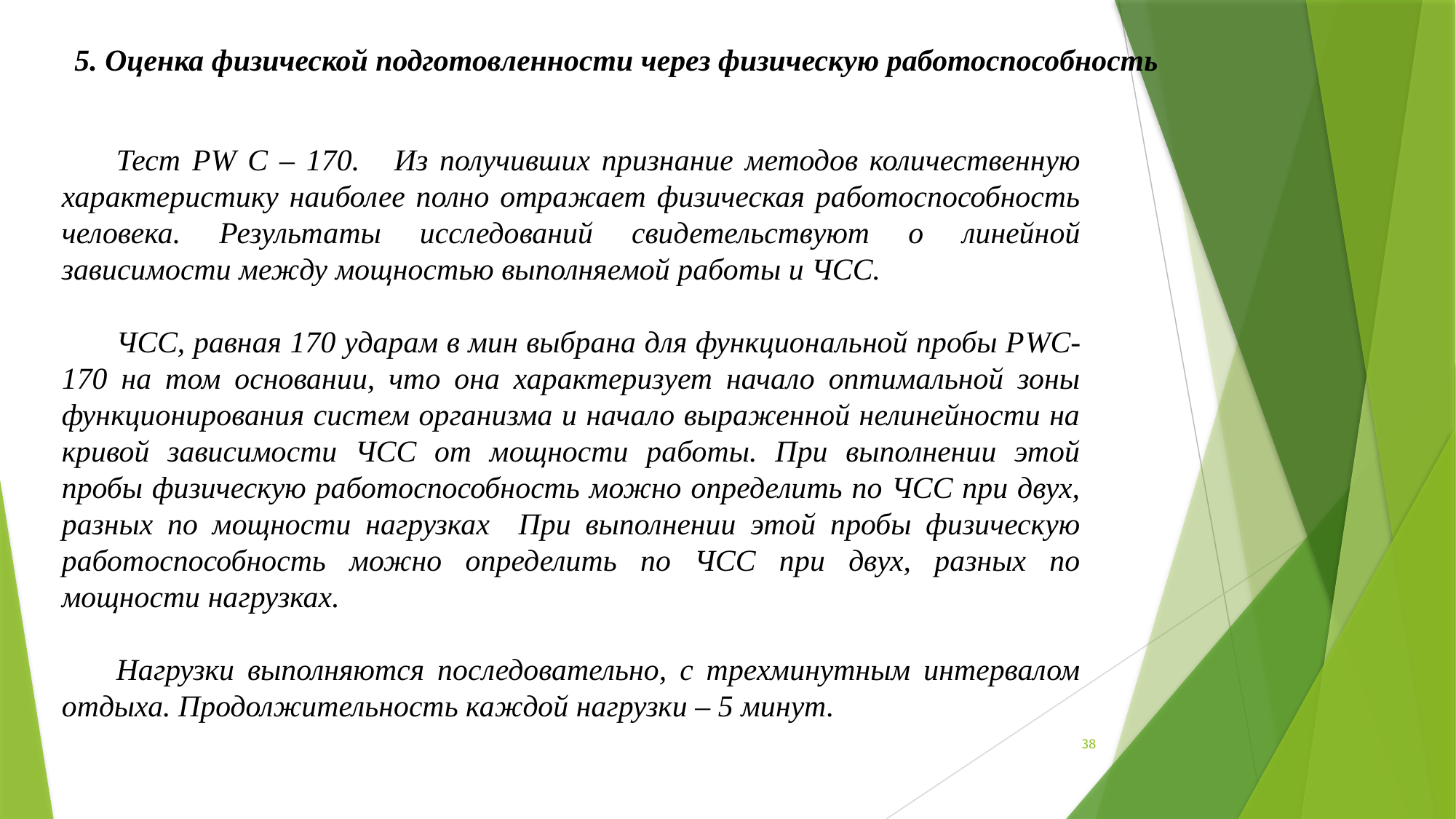

5. Оценка физической подготовленности через физическую работоспособность
Тест РW С – 170.   Из получивших признание методов количественную характеристику наиболее полно отражает физическая работоспособность человека. Результаты исследований свидетельствуют о линейной зависимости между мощностью выполняемой работы и ЧСС.

ЧСС, равная 170 ударам в мин выбрана для функциональной пробы РWС-170 на том основании, что она характеризует начало оптимальной зоны функционирования систем организма и начало выраженной нелинейности на кривой зависимости ЧСС от мощности работы. При выполнении этой пробы физическую работоспособность можно определить по ЧСС при двух, разных по мощности нагрузках  При выполнении этой пробы физическую работоспособность можно определить по ЧСС при двух, разных по мощности нагрузках.

Нагрузки выполняются последовательно, с трехминутным интервалом отдыха. Продолжительность каждой нагрузки – 5 минут.
38